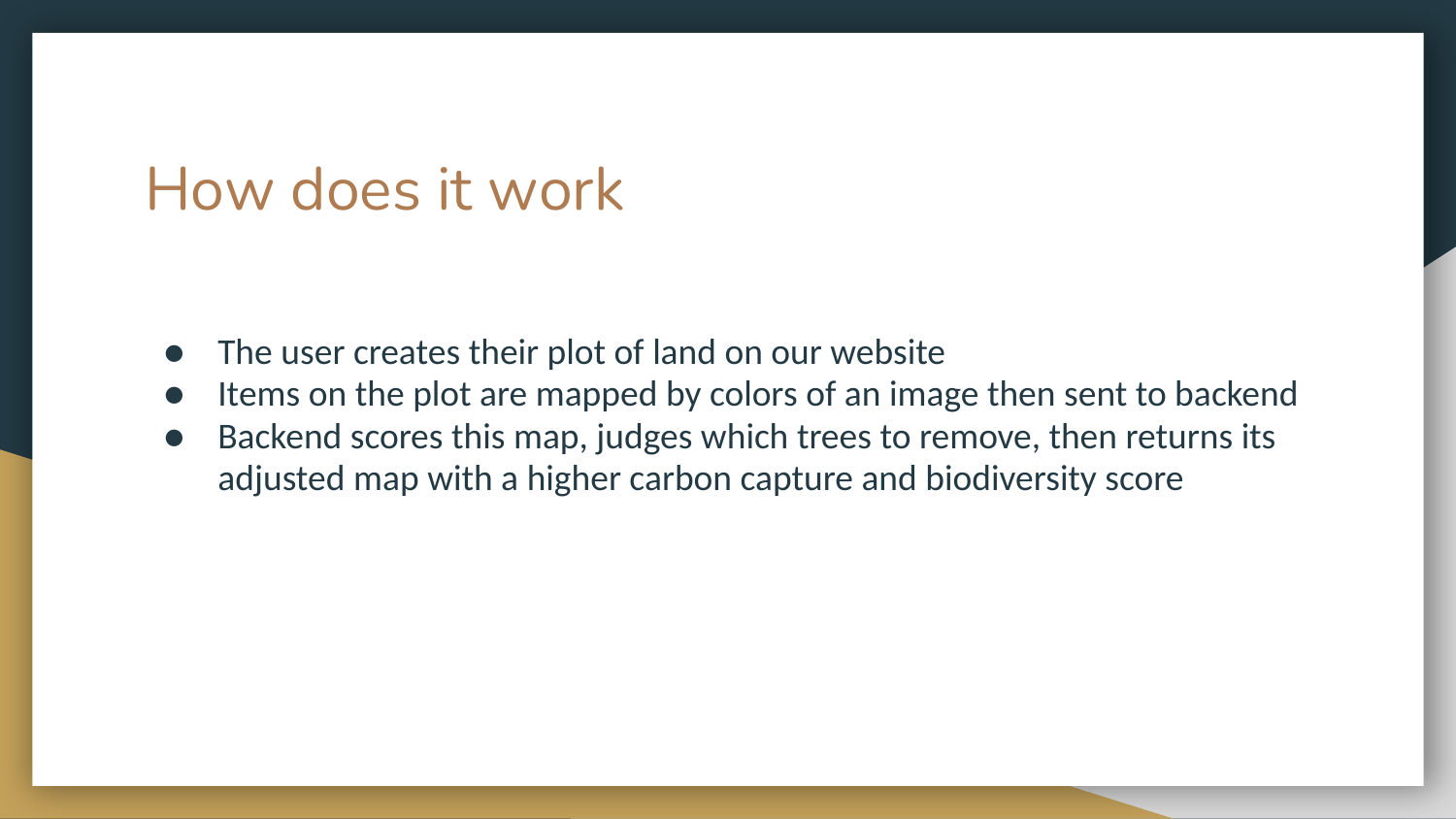

# How does it work
The user creates their plot of land on our website
Items on the plot are mapped by colors of an image then sent to backend
Backend scores this map, judges which trees to remove, then returns its adjusted map with a higher carbon capture and biodiversity score